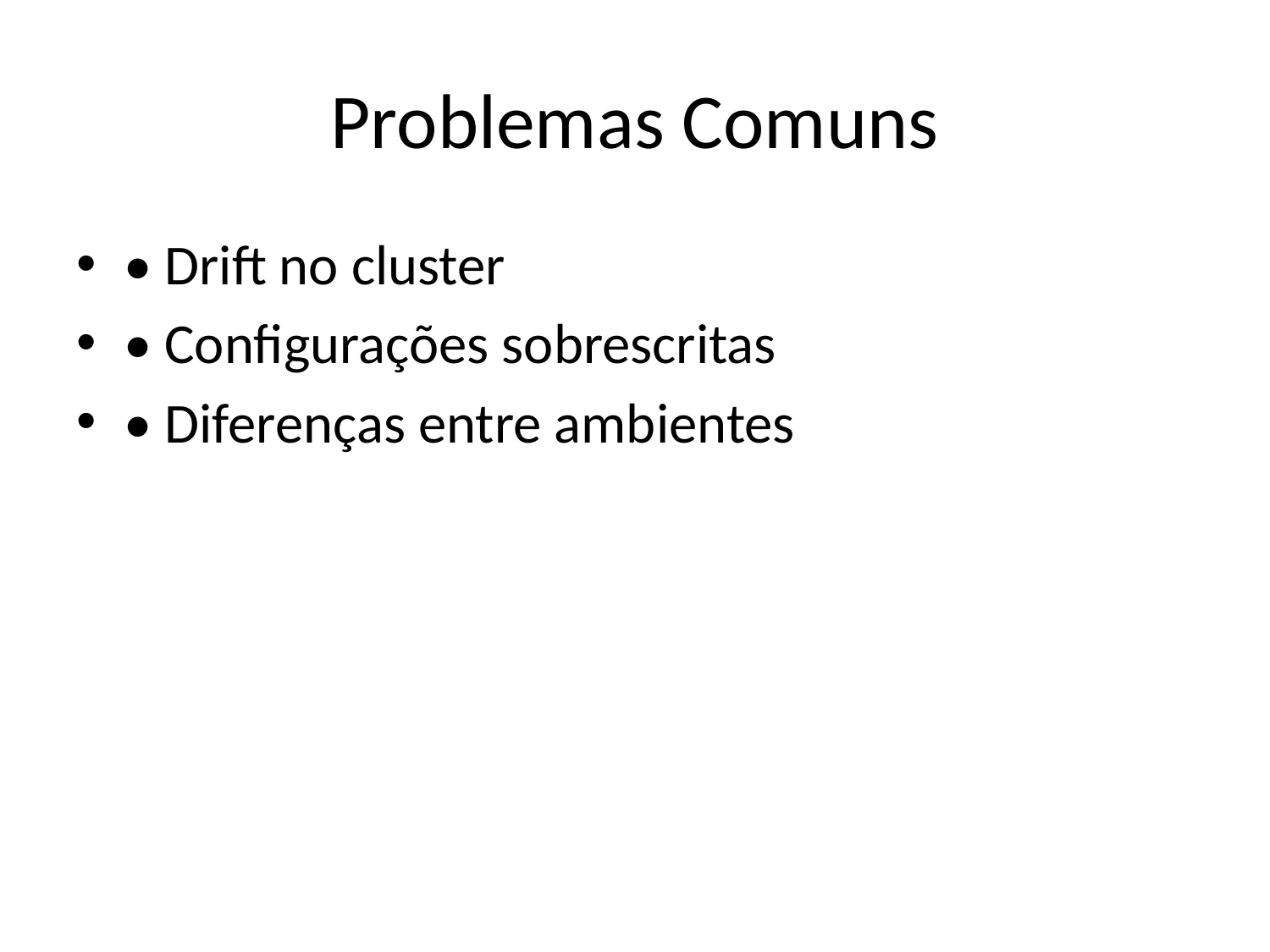

# Problemas Comuns
• Drift no cluster
• Configurações sobrescritas
• Diferenças entre ambientes